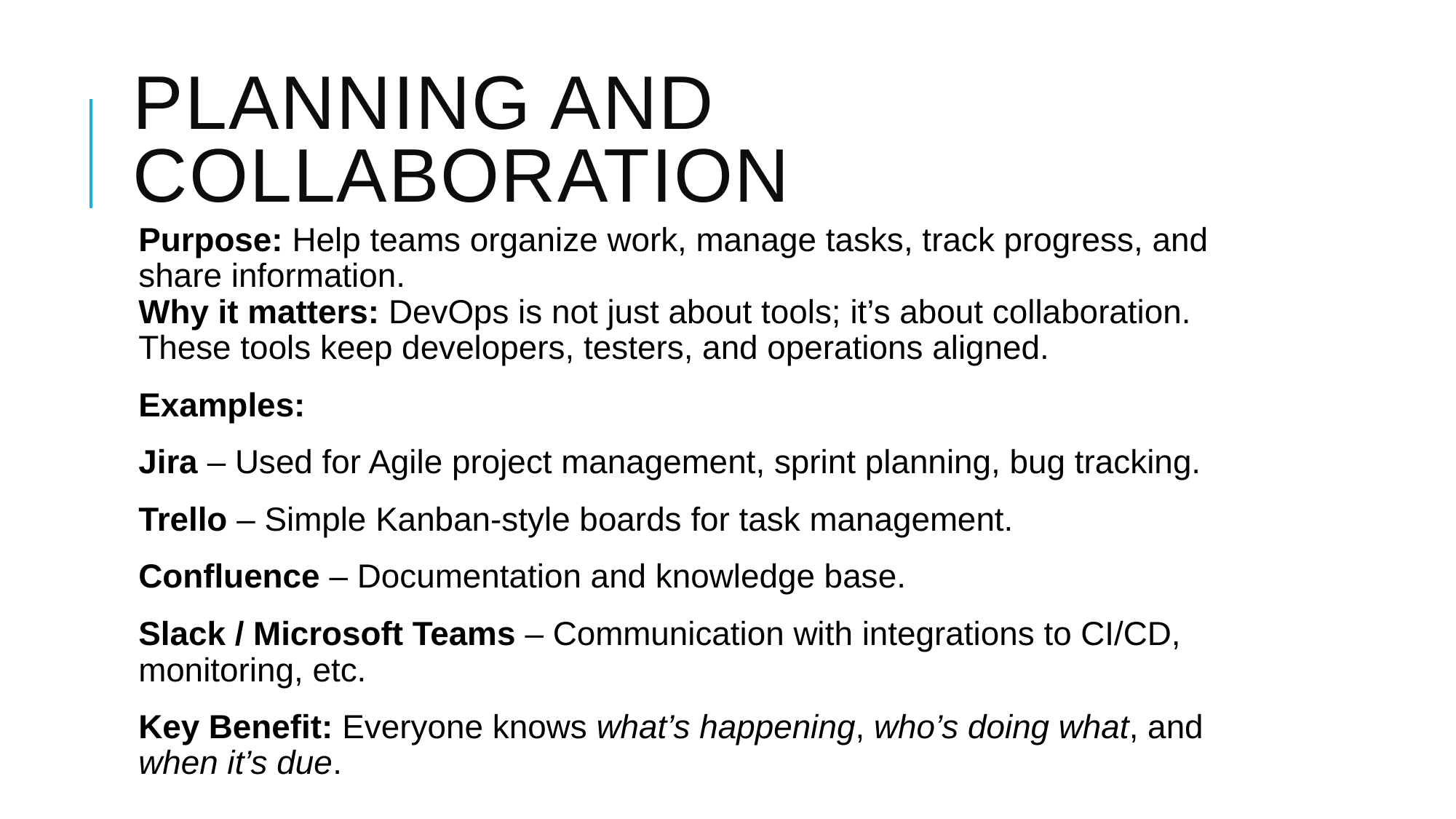

# Planning and collaboration
Purpose: Help teams organize work, manage tasks, track progress, and share information.
Why it matters: DevOps is not just about tools; it’s about collaboration. These tools keep developers, testers, and operations aligned.
Examples:
Jira – Used for Agile project management, sprint planning, bug tracking.
Trello – Simple Kanban-style boards for task management.
Confluence – Documentation and knowledge base.
Slack / Microsoft Teams – Communication with integrations to CI/CD, monitoring, etc.
Key Benefit: Everyone knows what’s happening, who’s doing what, and when it’s due.